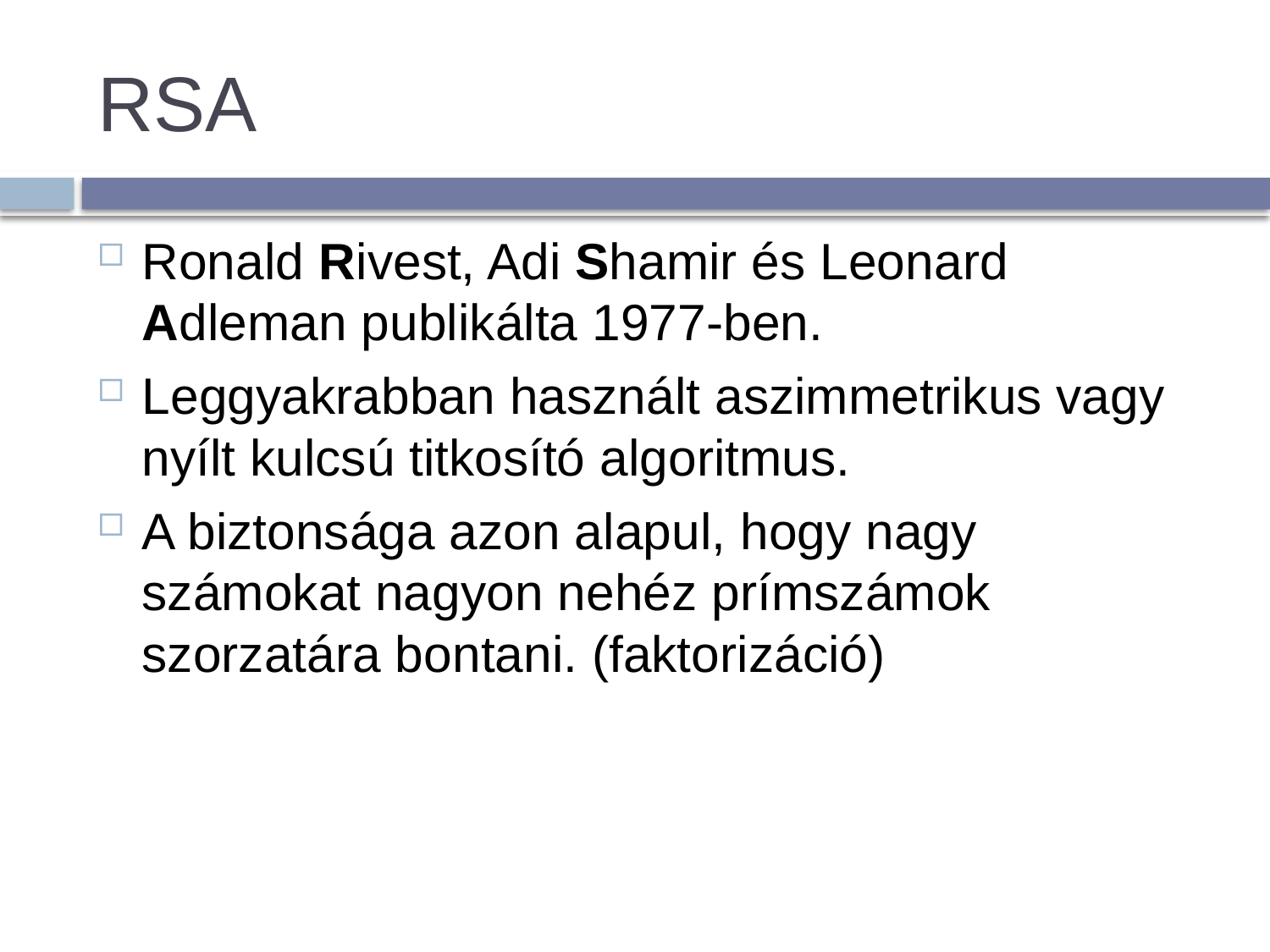

# RSA
Ronald Rivest, Adi Shamir és Leonard Adleman publikálta 1977-ben.
Leggyakrabban használt aszimmetrikus vagy nyílt kulcsú titkosító algoritmus.
A biztonsága azon alapul, hogy nagy számokat nagyon nehéz prímszámok szorzatára bontani. (faktorizáció)